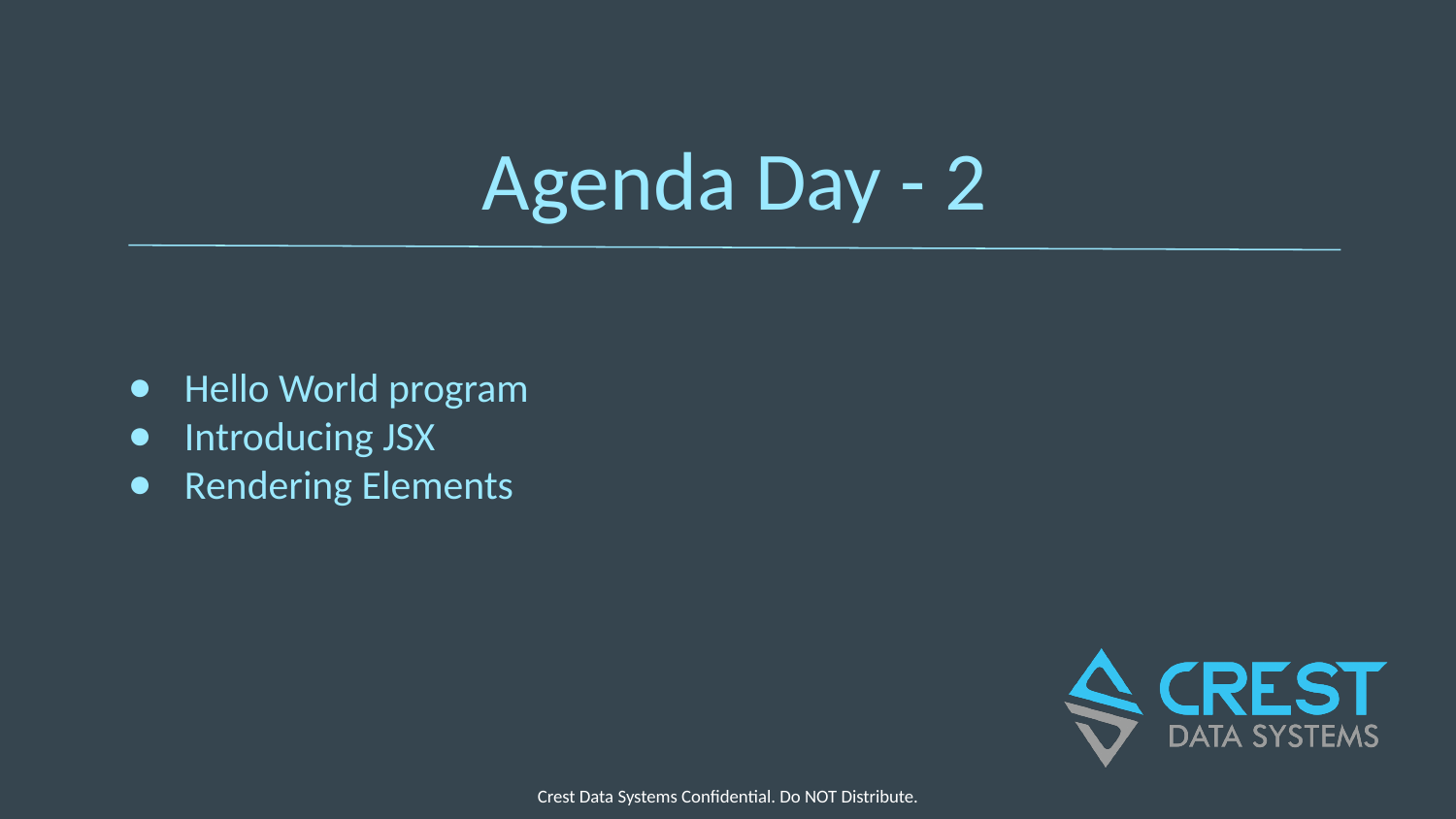

# Agenda Day - 2
Hello World program
Introducing JSX
Rendering Elements